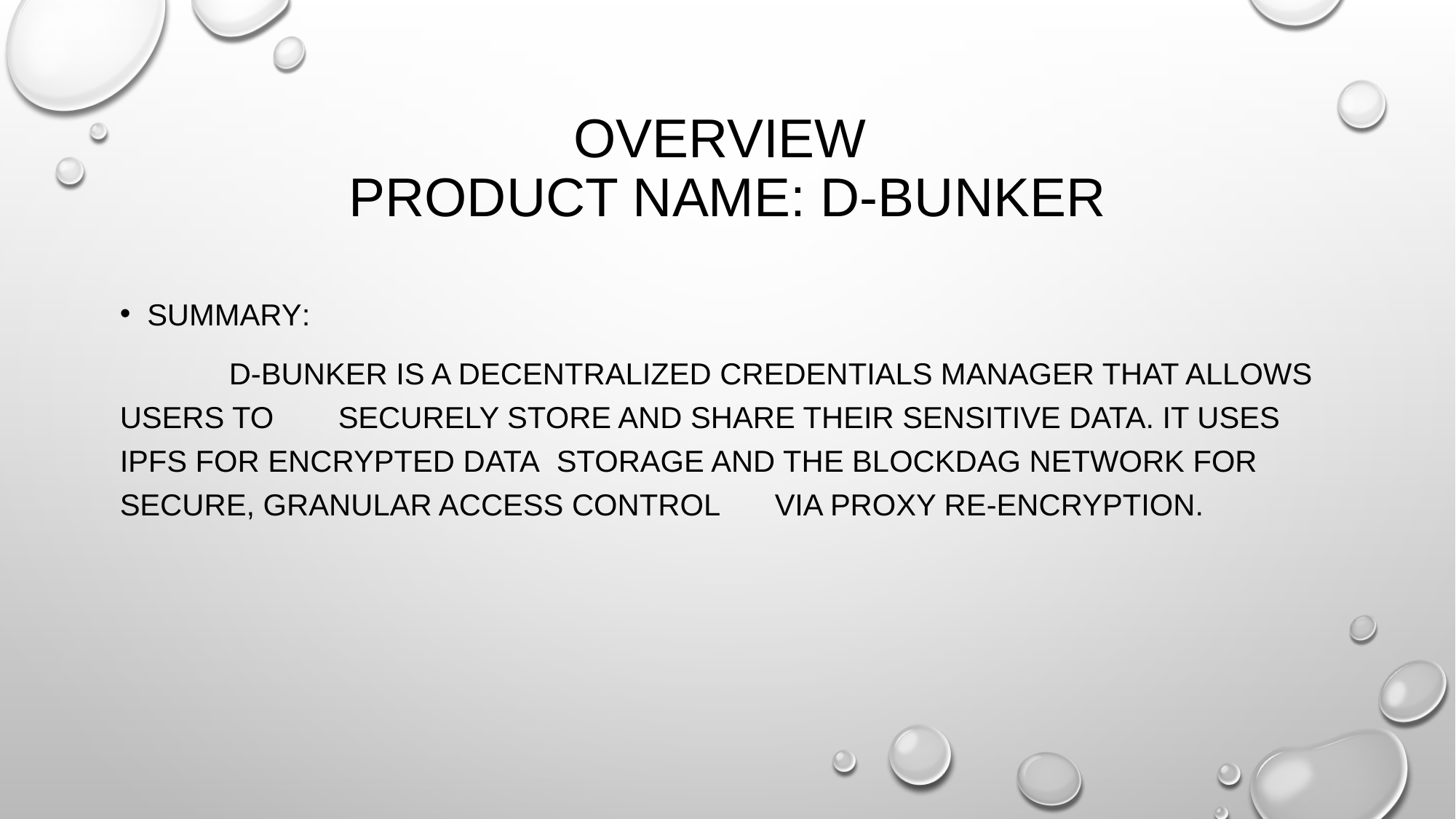

# Overview Product Name: D-Bunker
Summary:
	D-Bunker is a decentralized credentials manager that allows users to 	securely store and share their sensitive data. It uses IPFS for encrypted data 	storage and the BlockDAG network for secure, granular access control 	via Proxy Re-encryption.